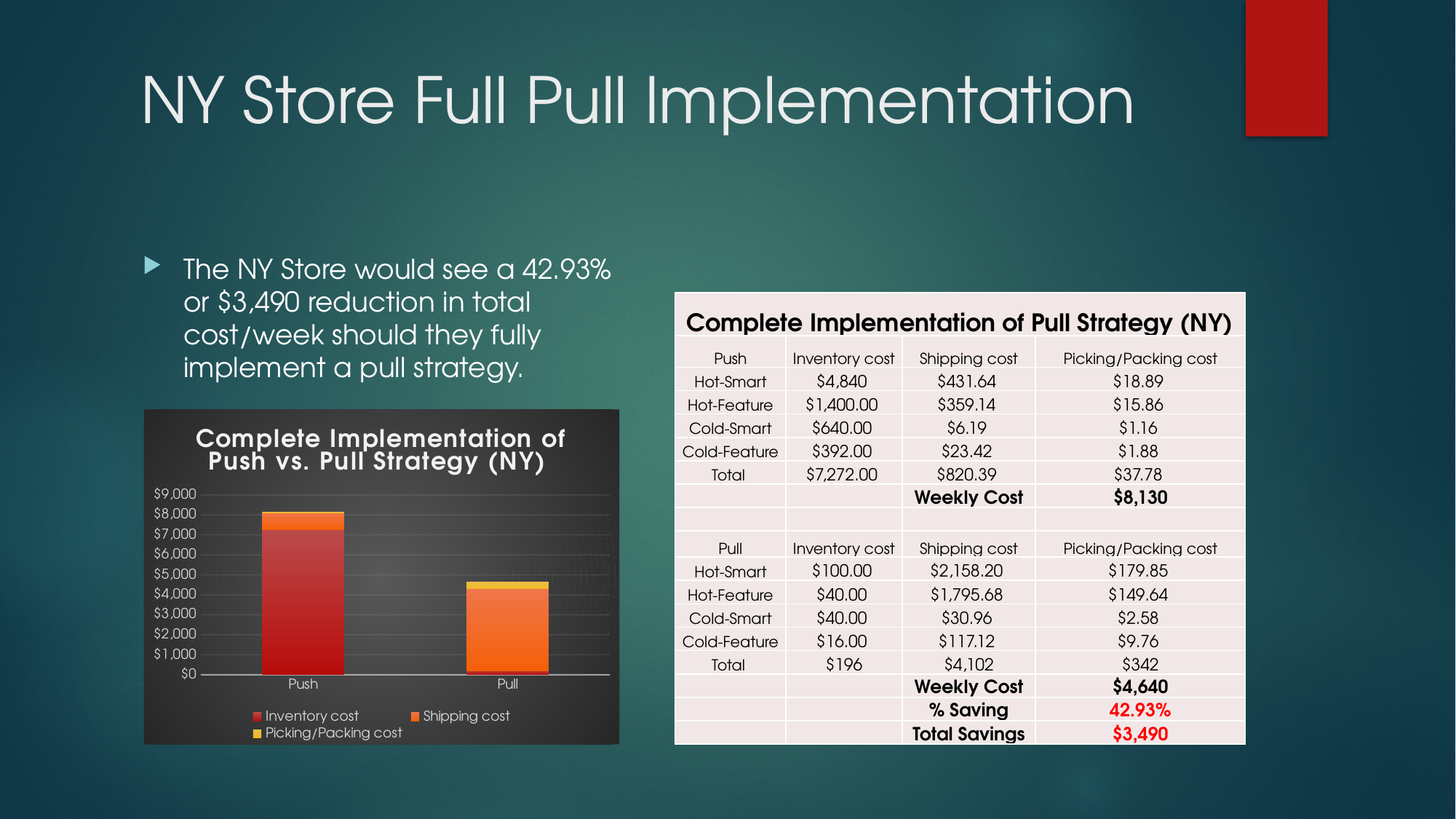

# NY Store Full Pull Implementation
The NY Store would see a 42.93% or $3,490 reduction in total cost/week should they fully implement a pull strategy.
| Complete Implementation of Pull Strategy (NY) |  |  |  |
| --- | --- | --- | --- |
| Push | Inventory cost | Shipping cost | Picking/Packing cost |
| Hot-Smart | $4,840 | $431.64 | $18.89 |
| Hot-Feature | $1,400.00 | $359.14 | $15.86 |
| Cold-Smart | $640.00 | $6.19 | $1.16 |
| Cold-Feature | $392.00 | $23.42 | $1.88 |
| Total | $7,272.00 | $820.39 | $37.78 |
|  |  | Weekly Cost | $8,130 |
|  |  |  |  |
| Pull | Inventory cost | Shipping cost | Picking/Packing cost |
| Hot-Smart | $100.00 | $2,158.20 | $179.85 |
| Hot-Feature | $40.00 | $1,795.68 | $149.64 |
| Cold-Smart | $40.00 | $30.96 | $2.58 |
| Cold-Feature | $16.00 | $117.12 | $9.76 |
| Total | $196 | $4,102 | $342 |
|  |  | Weekly Cost | $4,640 |
|  |  | % Saving | 42.93% |
|  |  | Total Savings | $3,490 |

### Chart: Complete Implementation of Push vs. Pull Strategy (NY)

| Category | Inventory cost | Shipping cost | Picking/Packing cost |
|---|---|---|---|
| Push | 7272.0 | 820.3919999999999 | 37.783 |
| Pull | 196.0 | 4101.96 | 341.83 |